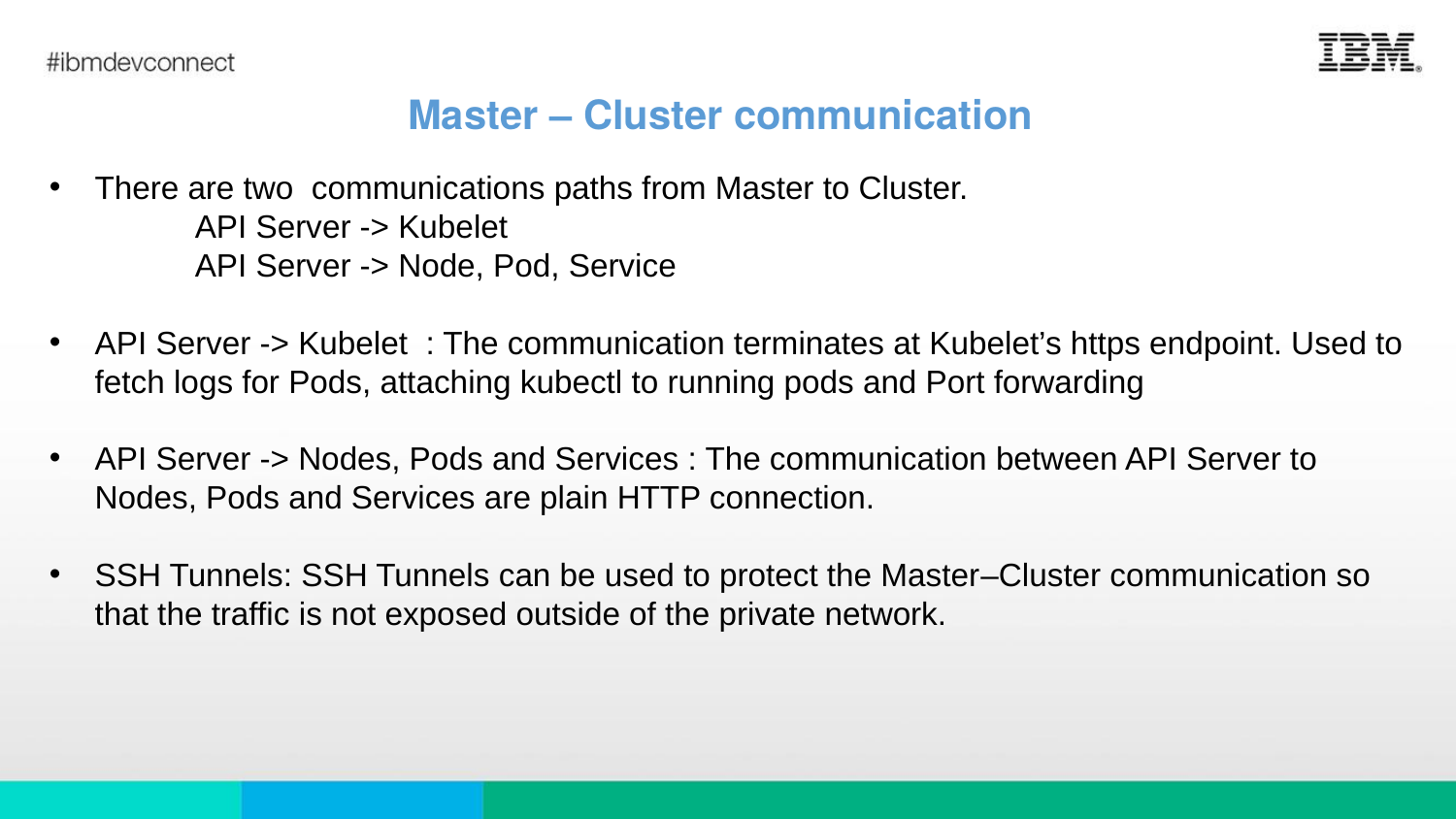

# Master – Cluster communication
There are two  communications paths from Master to Cluster.
	API Server -> Kubelet
	API Server -> Node, Pod, Service

API Server -> Kubelet  : The communication terminates at Kubelet’s https endpoint. Used to fetch logs for Pods, attaching kubectl to running pods and Port forwarding

API Server -> Nodes, Pods and Services : The communication between API Server to Nodes, Pods and Services are plain HTTP connection.

SSH Tunnels: SSH Tunnels can be used to protect the Master–Cluster communication so that the traffic is not exposed outside of the private network.